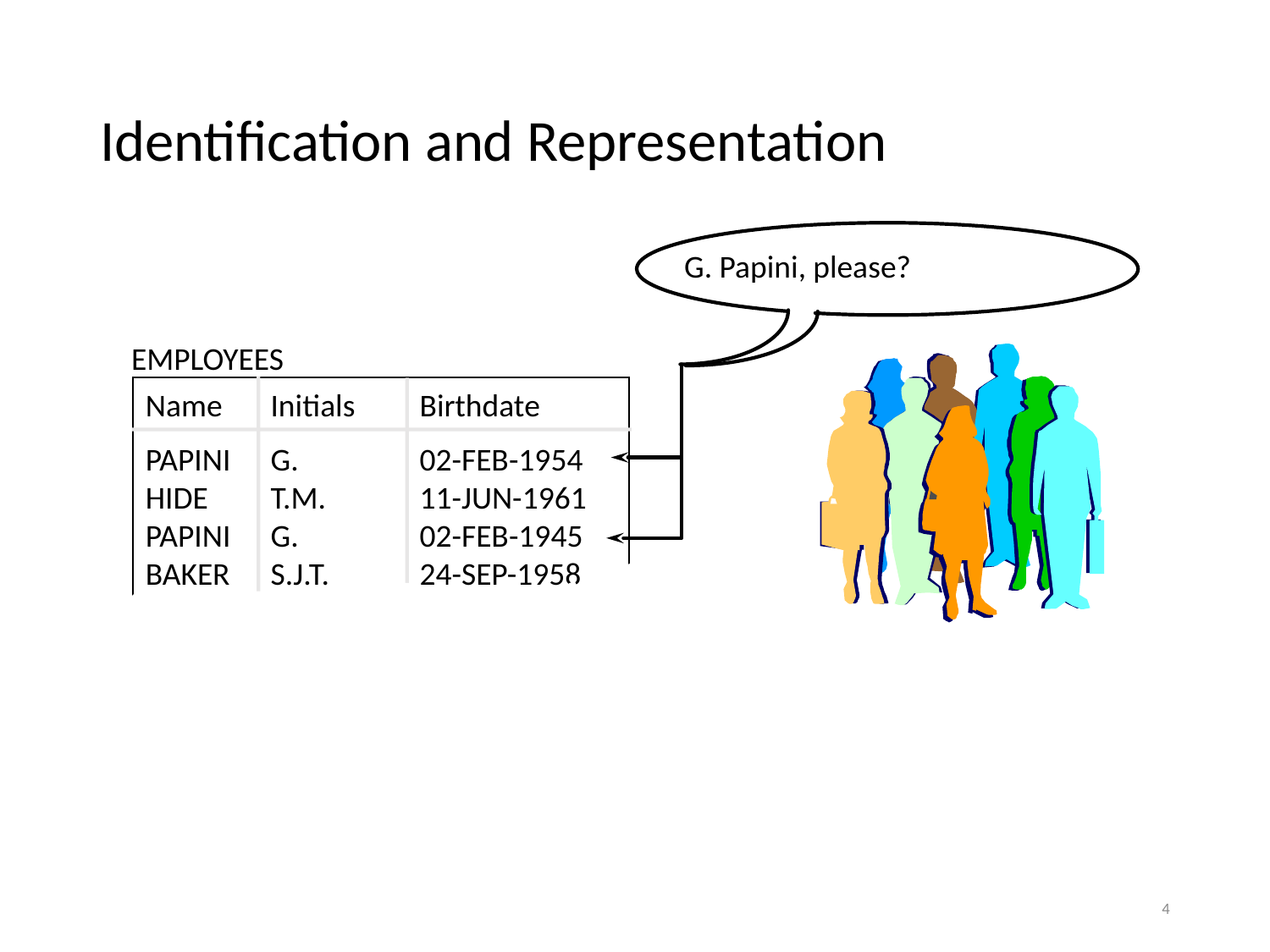

# Identification and Representation

G. Papini, please?

EMPLOYEES

Name
PAPINI
HIDE
PAPINI
BAKER
Initials
G.
T.M.
G.
S.J.T.
Birthdate
02-FEB-1954
11-JUN-1961
02-FEB-1945
24-SEP-1958

4